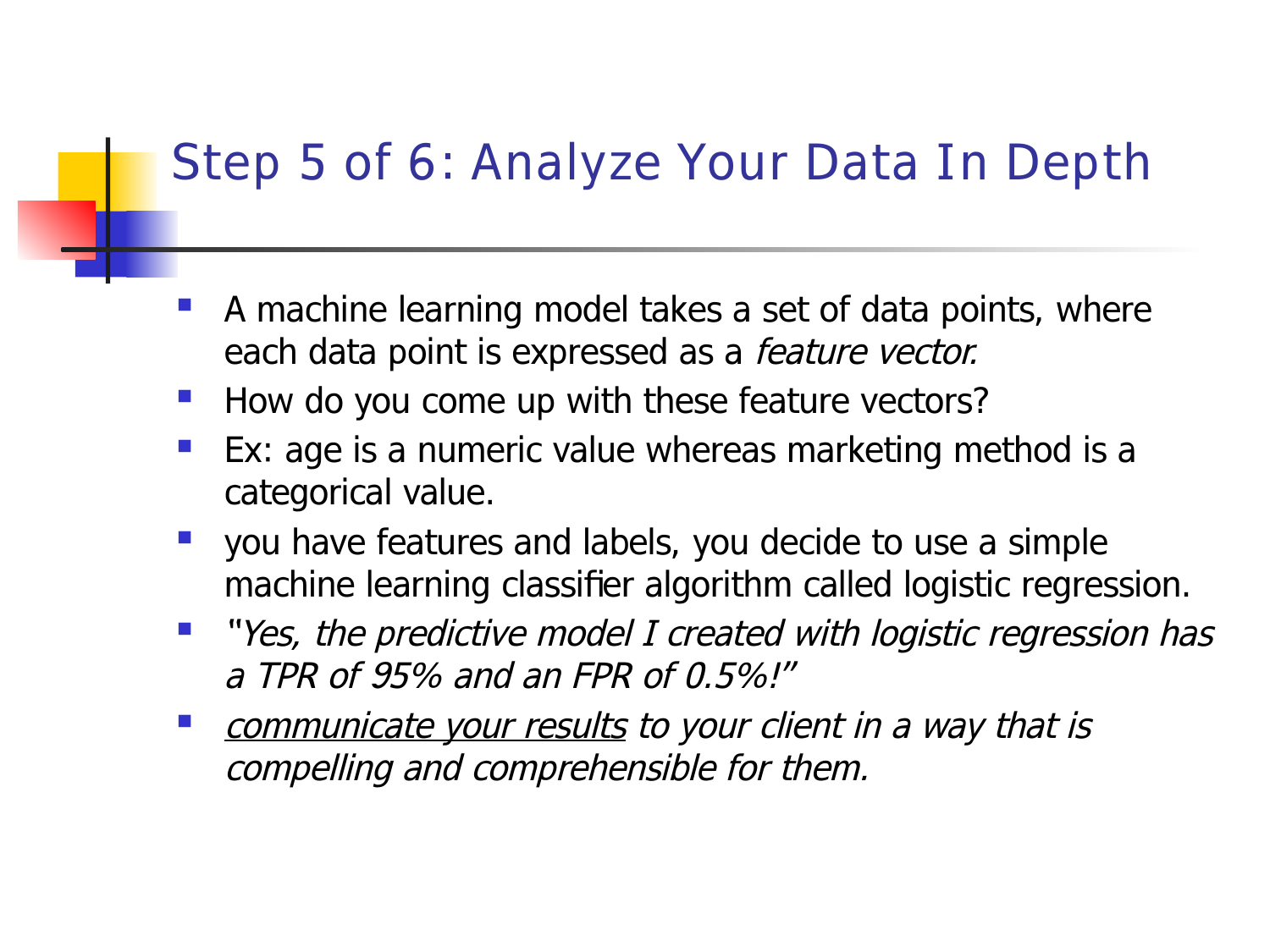

# Step 5 of 6: Analyze Your Data In Depth
A machine learning model takes a set of data points, where each data point is expressed as a feature vector.
How do you come up with these feature vectors?
Ex: age is a numeric value whereas marketing method is a categorical value.
you have features and labels, you decide to use a simple machine learning classifier algorithm called logistic regression.
“Yes, the predictive model I created with logistic regression has a TPR of 95% and an FPR of 0.5%!”
communicate your results to your client in a way that is compelling and comprehensible for them.